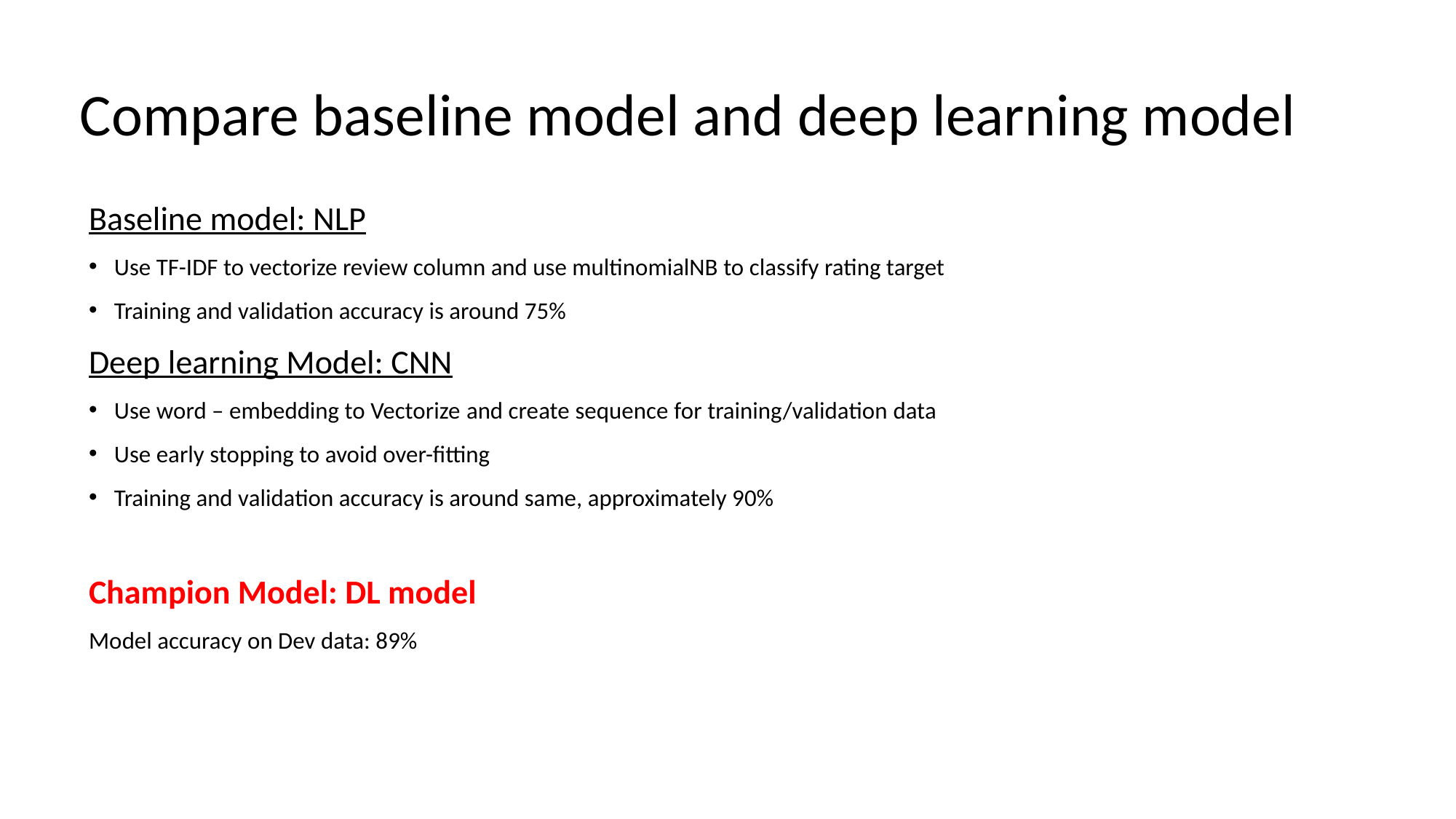

# Compare baseline model and deep learning model

Baseline model: NLP
Use TF-IDF to vectorize review column and use multinomialNB to classify rating target
Training and validation accuracy is around 75%
Deep learning Model: CNN
Use word – embedding to Vectorize and create sequence for training/validation data
Use early stopping to avoid over-fitting
Training and validation accuracy is around same, approximately 90%

Champion Model: DL model
Model accuracy on Dev data: 89%